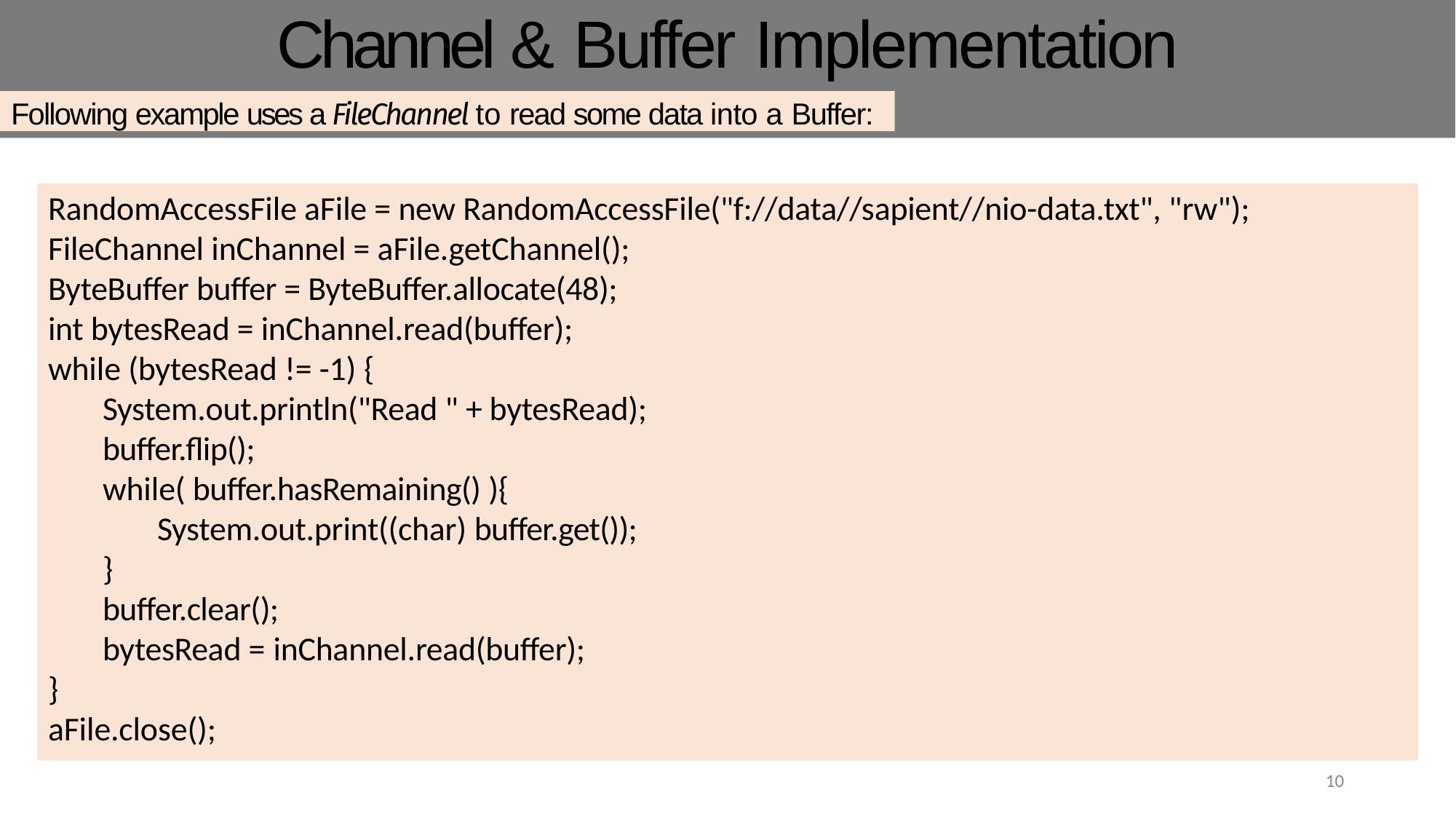

# Channel & Buffer Implementation
Following example uses a FileChannel to read some data into a Buffer:

RandomAccessFile aFile = new RandomAccessFile("f://data//sapient//nio-data.txt", "rw");  FileChannel inChannel = aFile.getChannel();
ByteBuffer buffer = ByteBuffer.allocate(48);  int bytesRead = inChannel.read(buffer);  while (bytesRead != -1) {
System.out.println("Read " + bytesRead);  buffer.flip();
while( buffer.hasRemaining() ){
System.out.print((char) buffer.get());
}
buffer.clear();
bytesRead = inChannel.read(buffer);
}
aFile.close();
10